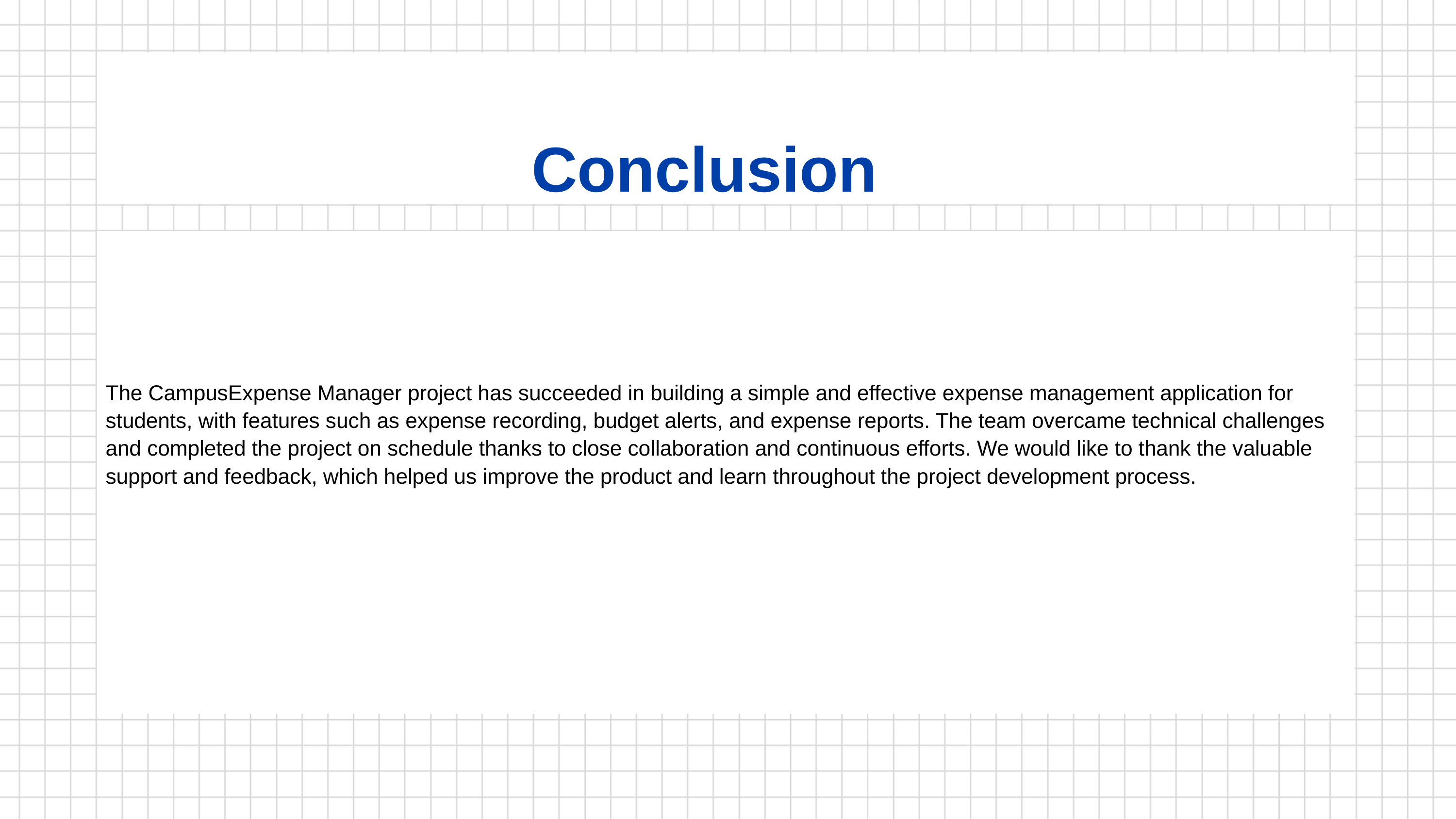

Conclusion

The CampusExpense Manager project has succeeded in building a simple and effective expense management application for students, with features such as expense recording, budget alerts, and expense reports. The team overcame technical challenges and completed the project on schedule thanks to close collaboration and continuous efforts. We would like to thank the valuable support and feedback, which helped us improve the product and learn throughout the project development process.